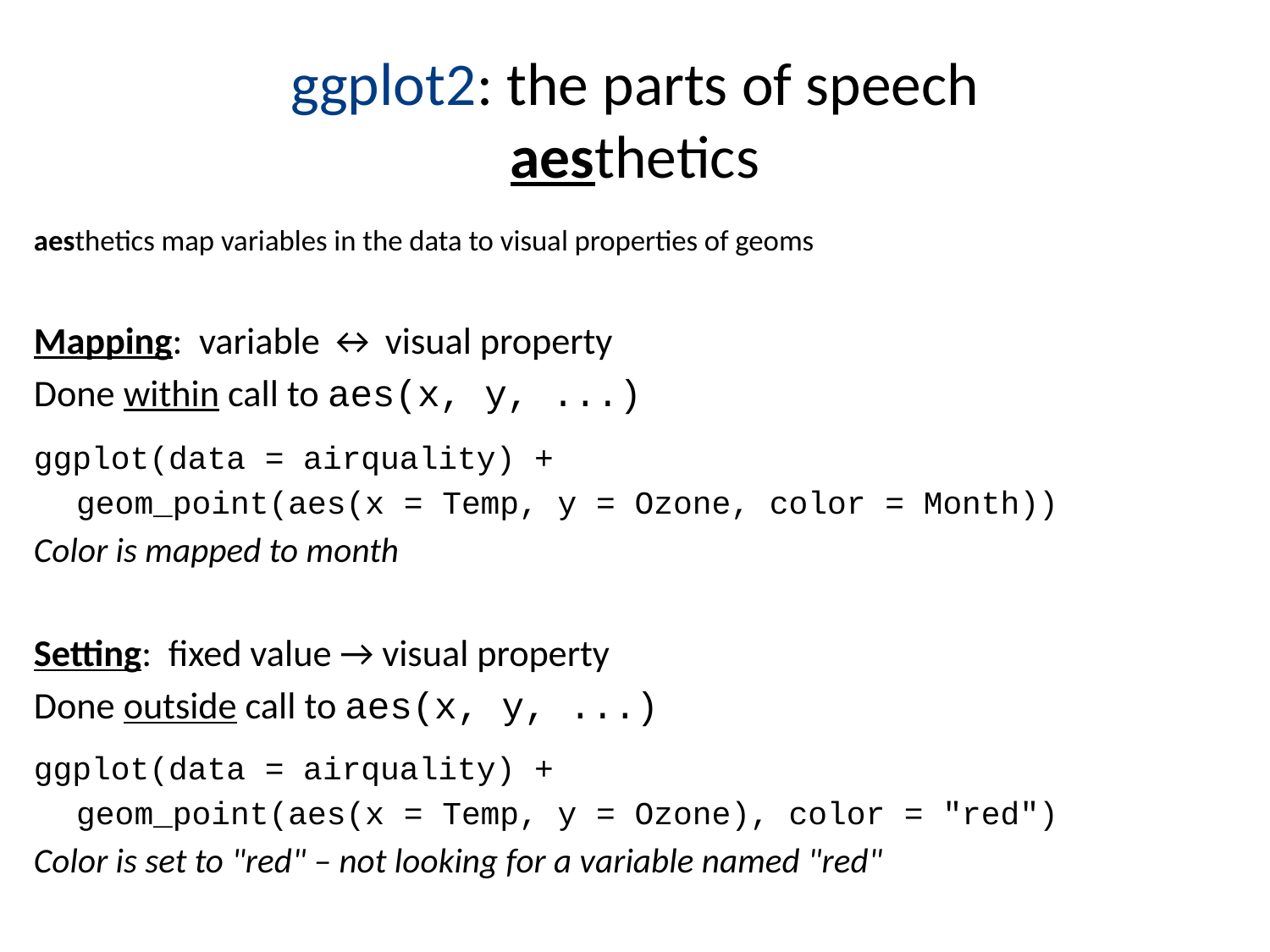

# ggplot2: the parts of speech aesthetics
aesthetics map variables in the data to visual properties of geoms

Mapping:  variable ↔ visual property
Done within call to aes(x, y, ...)

ggplot(data = airquality) +
	geom_point(aes(x = Temp, y = Ozone, color = Month))
Color is mapped to month

Setting:  fixed value → visual property
Done outside call to aes(x, y, ...)

ggplot(data = airquality) +
	geom_point(aes(x = Temp, y = Ozone), color = "red")
Color is set to "red" – not looking for a variable named "red"